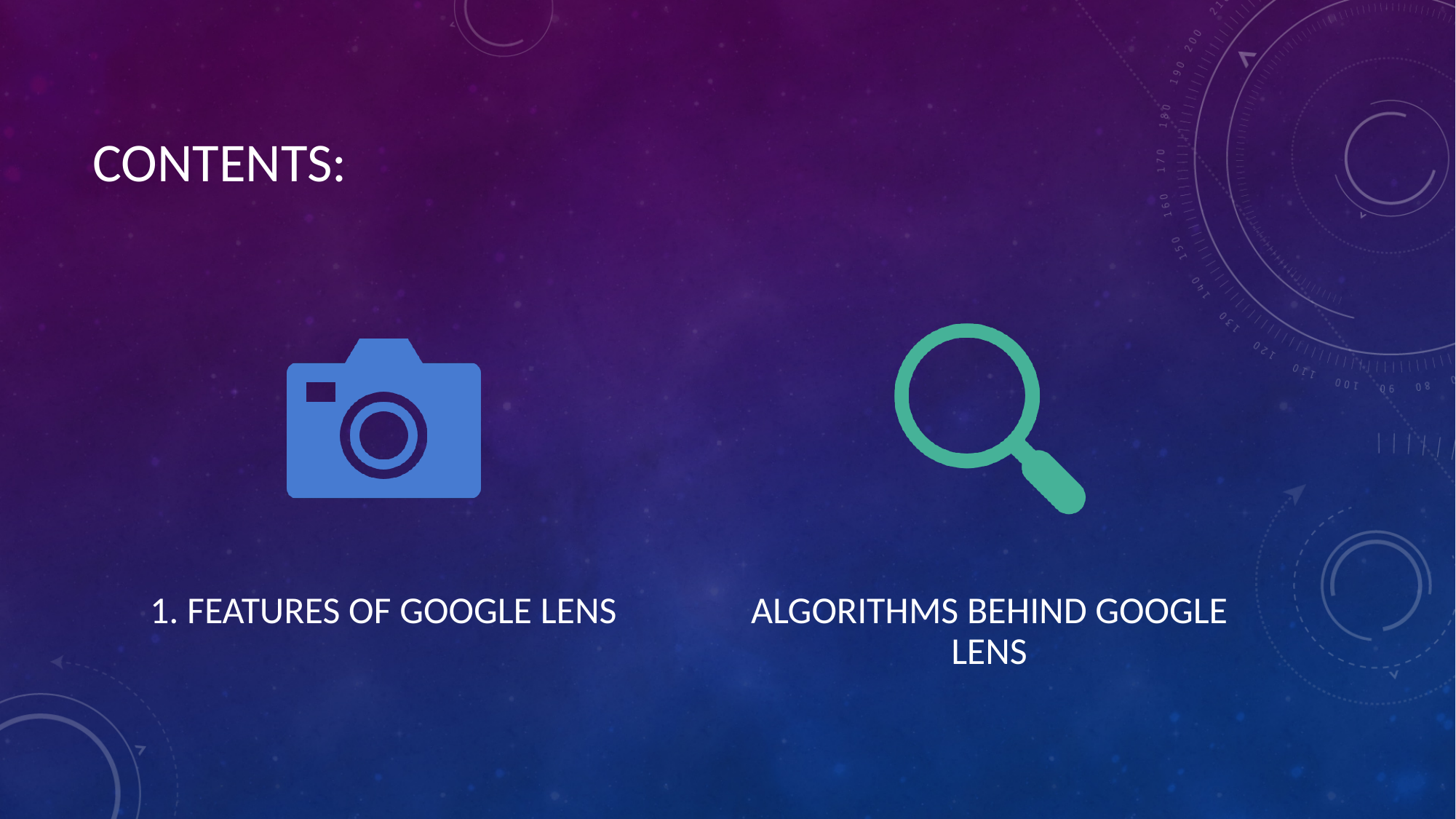

# CONTENTS:
1. FEATURES OF GOOGLE LENS
ALGORITHMS BEHIND GOOGLE LENS